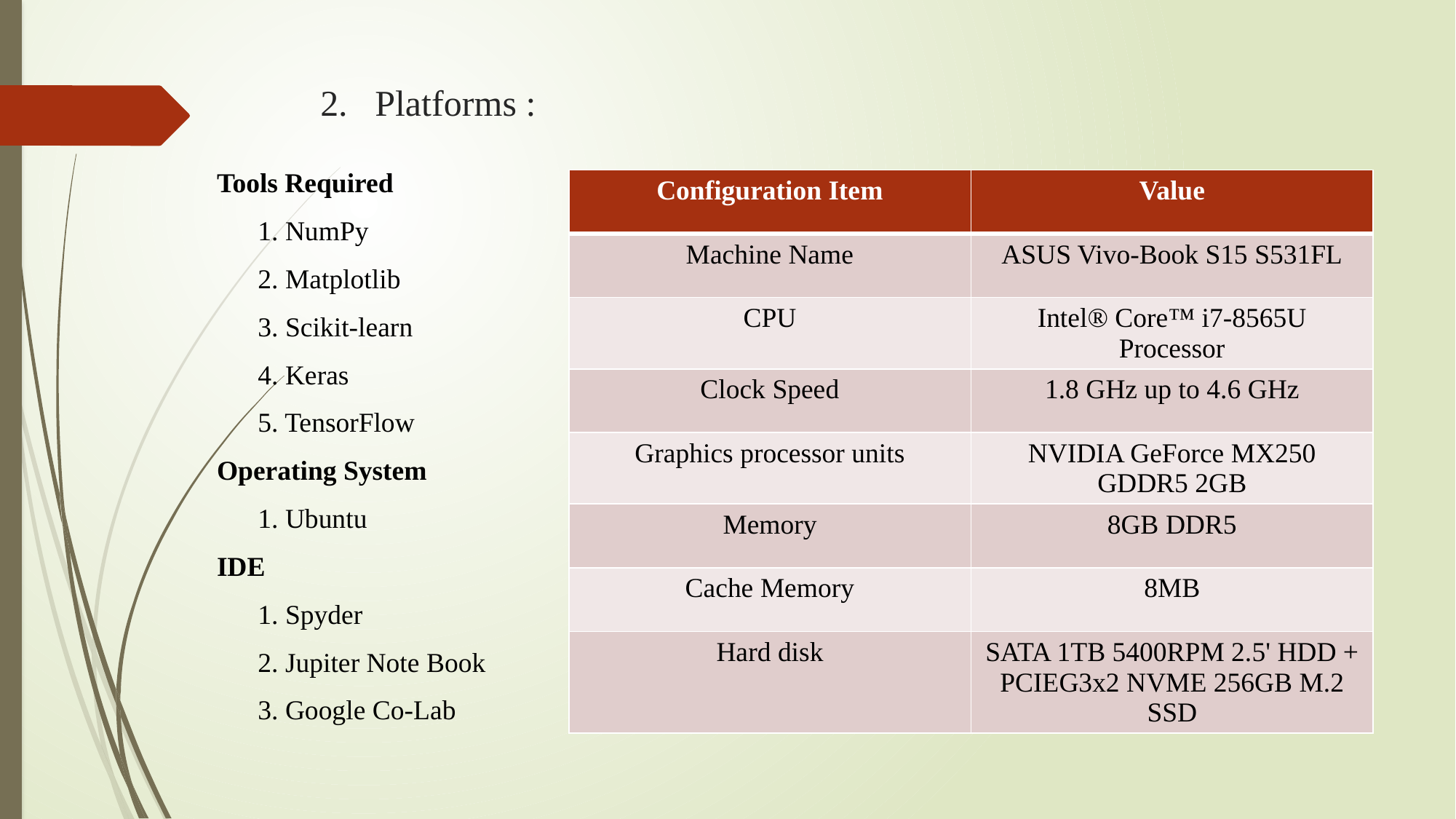

# 2.   Platforms :
Tools Required
	1. NumPy
	2. Matplotlib
	3. Scikit-learn
	4. Keras
	5. TensorFlow
Operating System
	1. Ubuntu
IDE
	1. Spyder
	2. Jupiter Note Book
	3. Google Co-Lab

| Configuration Item | Value |
| --- | --- |
| Machine Name | ASUS Vivo-Book S15 S531FL |
| CPU | Intel® Core™ i7-8565U Processor |
| Clock Speed | 1.8 GHz up to 4.6 GHz |
| Graphics processor units | NVIDIA GeForce MX250 GDDR5 2GB |
| Memory | 8GB DDR5 |
| Cache Memory | 8MB |
| Hard disk | SATA 1TB 5400RPM 2.5' HDD + PCIEG3x2 NVME 256GB M.2 SSD |